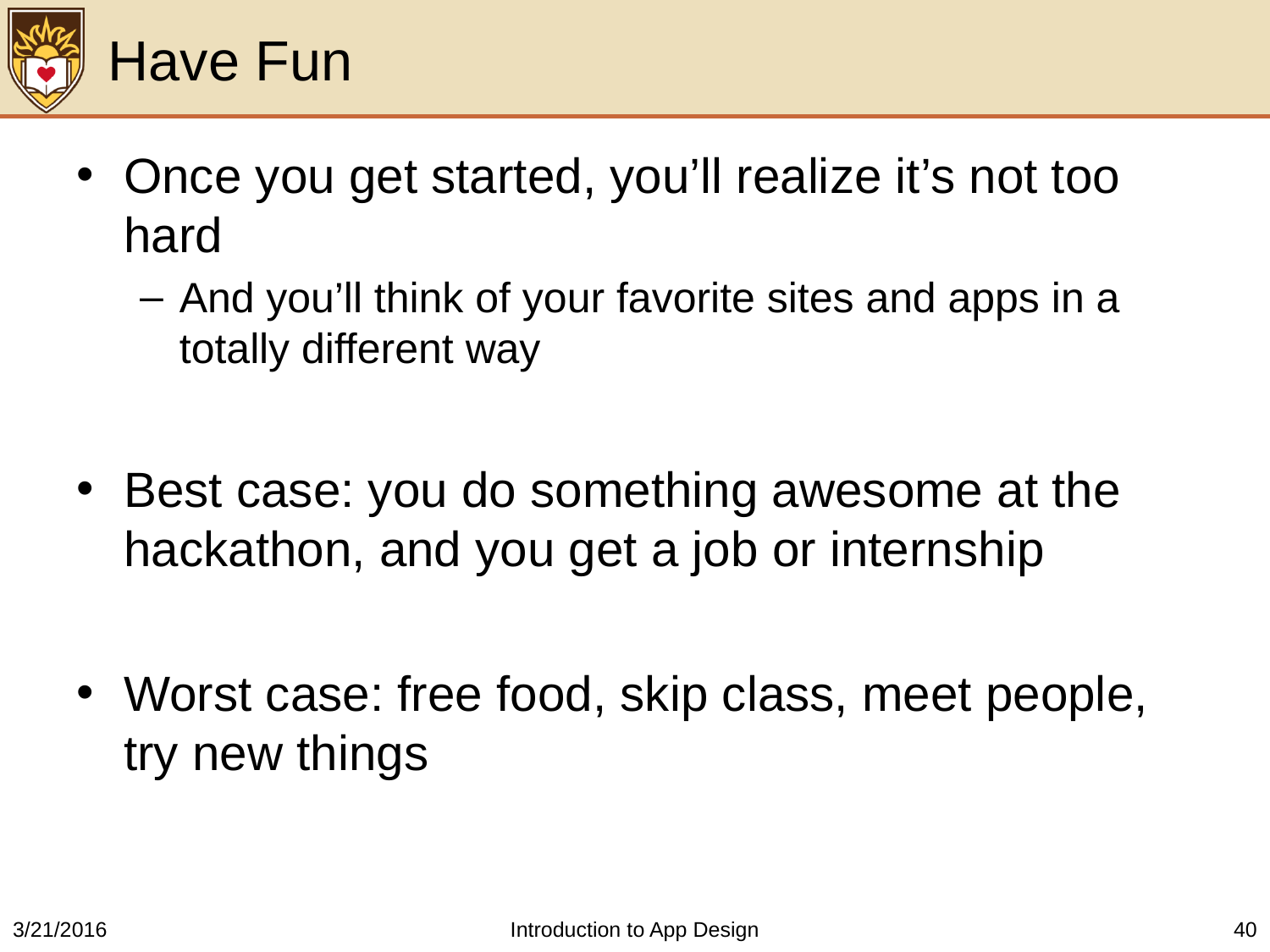

# Have Fun
Once you get started, you’ll realize it’s not too hard
And you’ll think of your favorite sites and apps in a totally different way

Best case: you do something awesome at the hackathon, and you get a job or internship

Worst case: free food, skip class, meet people, try new things
3/21/2016
Introduction to App Design
40